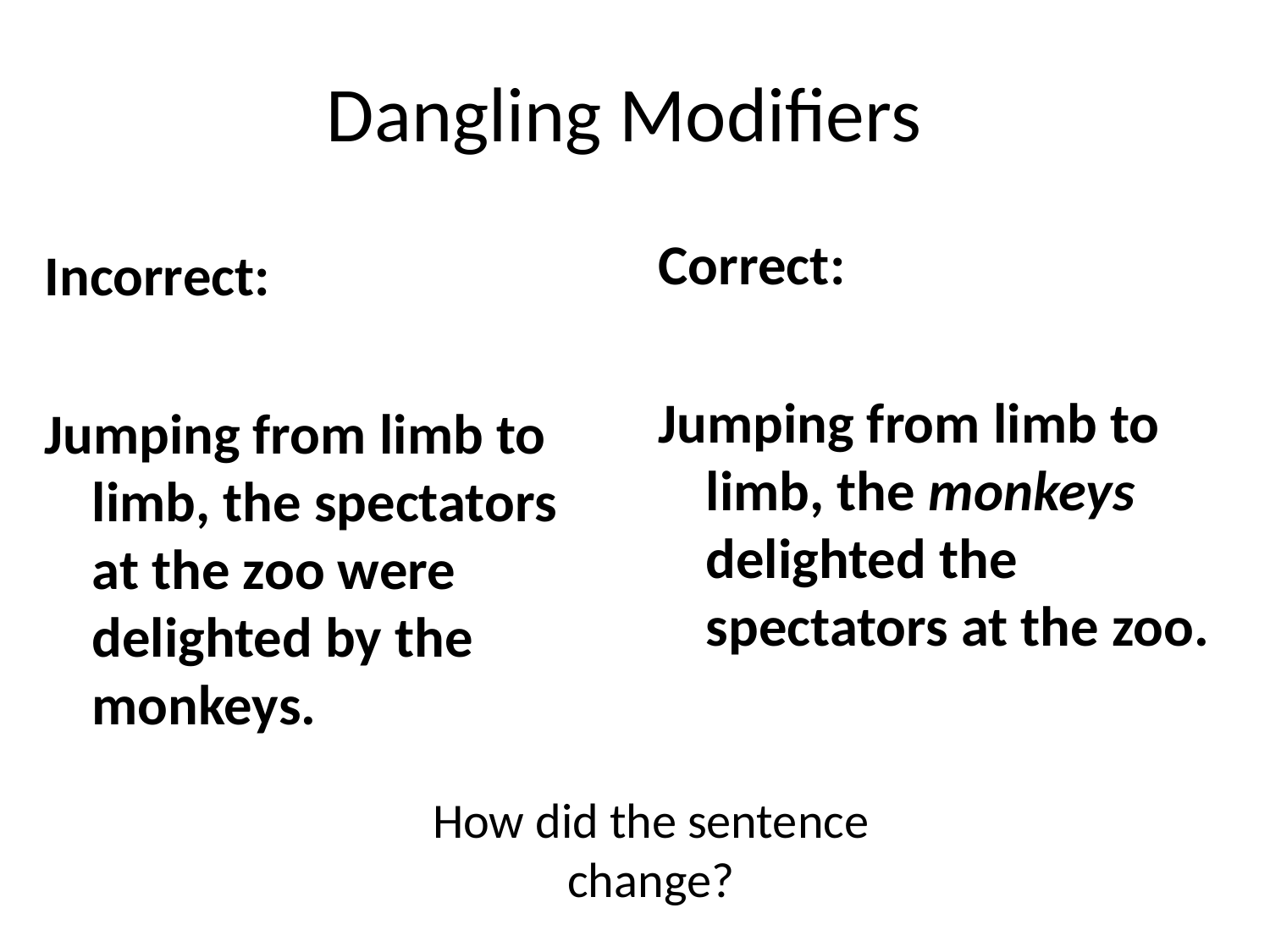

# Dangling Modifiers
Correct:

Jumping from limb to limb, the monkeys delighted the spectators at the zoo.
Incorrect:

Jumping from limb to limb, the spectators at the zoo were delighted by the monkeys.
How did the sentence change?